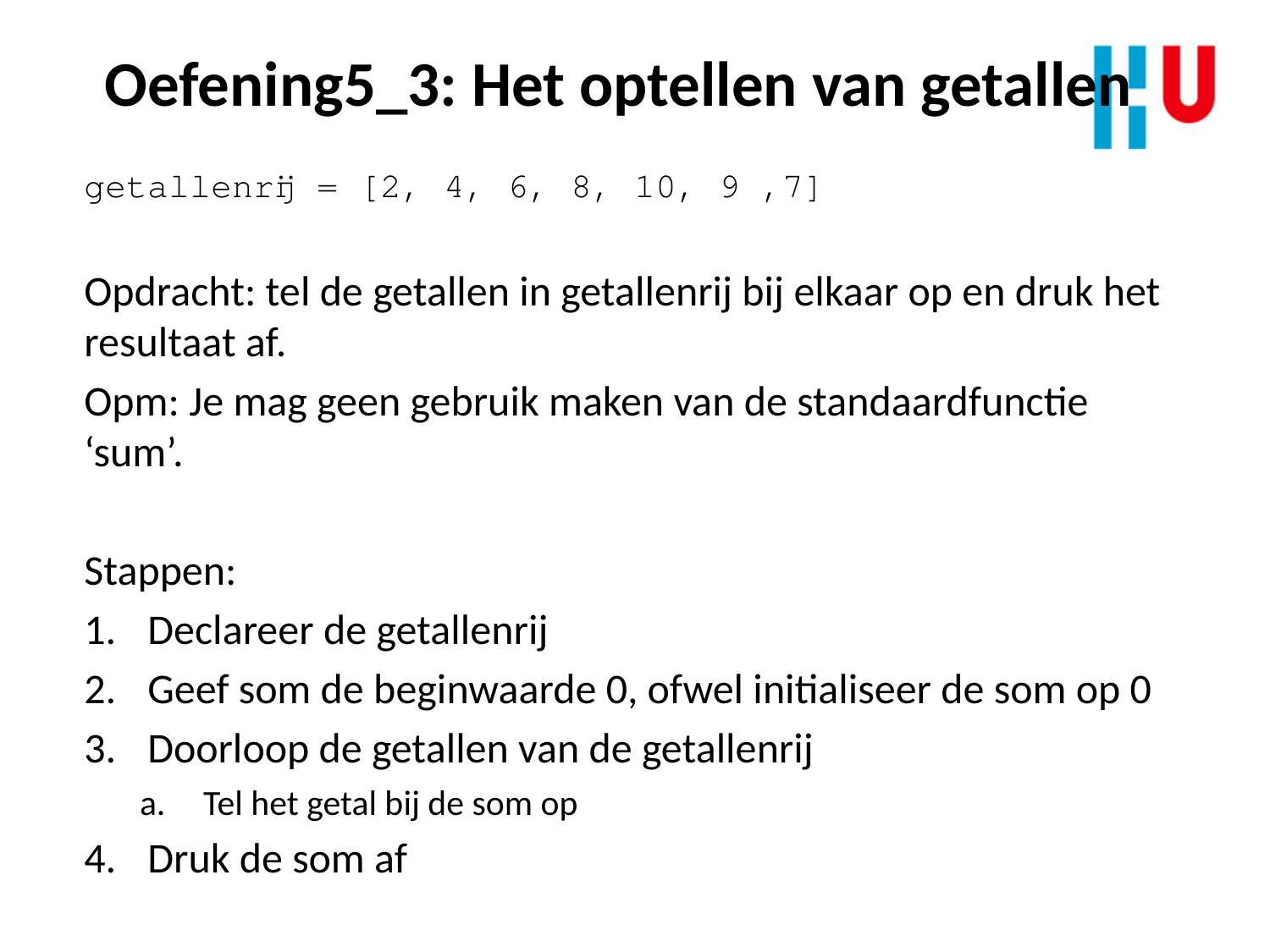

Oefening5_3: Het optellen van getallen
getallenrij = [2, 4, 6, 8, 10, 9 ,7]

Opdracht: tel de getallen in getallenrij bij elkaar op en druk het resultaat af.
Opm: Je mag geen gebruik maken van de standaardfunctie ‘sum’.

Stappen:
Declareer de getallenrij
Geef som de beginwaarde 0, ofwel initialiseer de som op 0
Doorloop de getallen van de getallenrij
Tel het getal bij de som op
Druk de som af